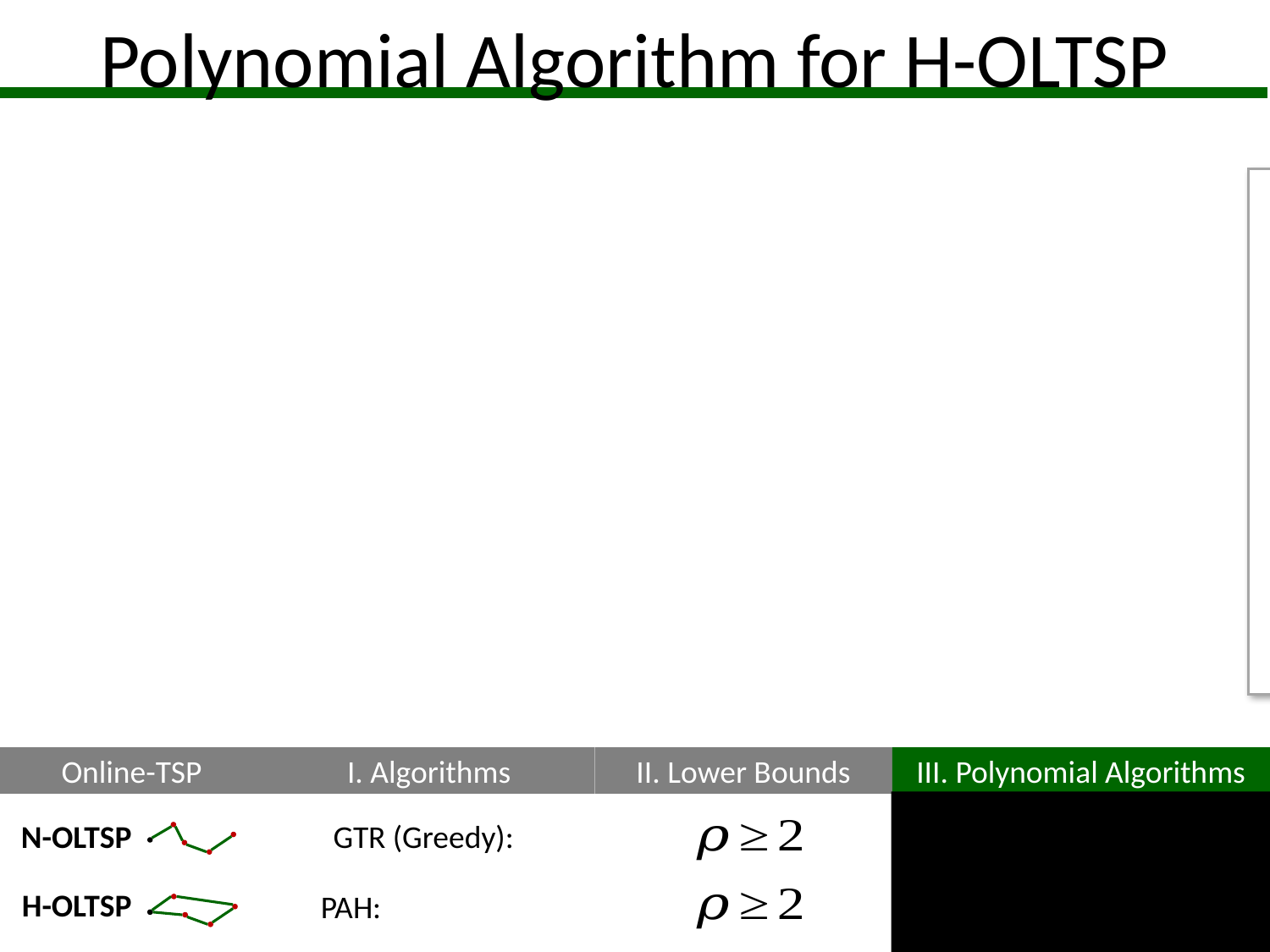

# Polynomial Algorithm for H-OLTSP

Christofides Algorithm: